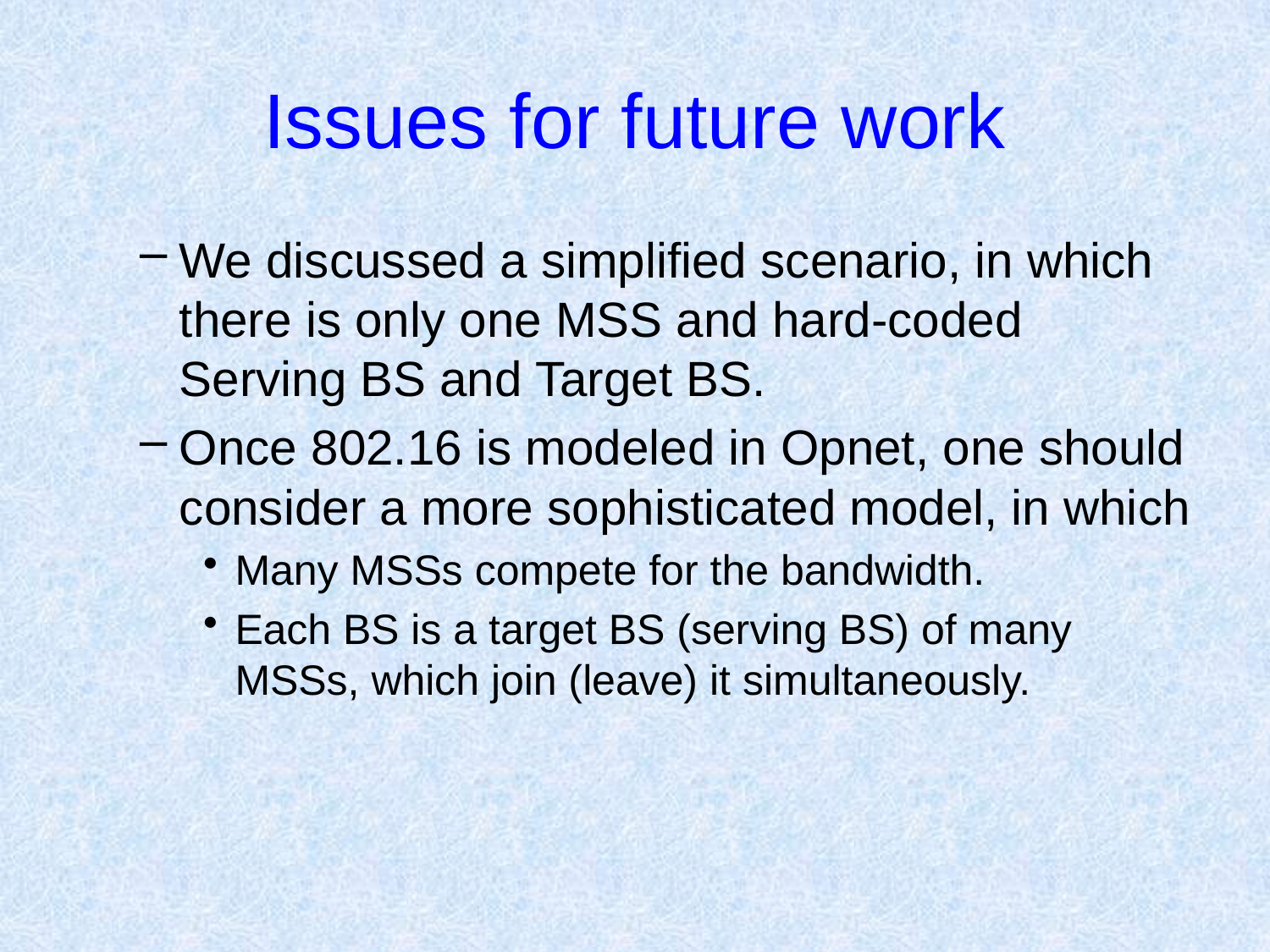

# Issues for future work
We discussed a simplified scenario, in which there is only one MSS and hard-coded Serving BS and Target BS.
Once 802.16 is modeled in Opnet, one should consider a more sophisticated model, in which
Many MSSs compete for the bandwidth.
Each BS is a target BS (serving BS) of many MSSs, which join (leave) it simultaneously.